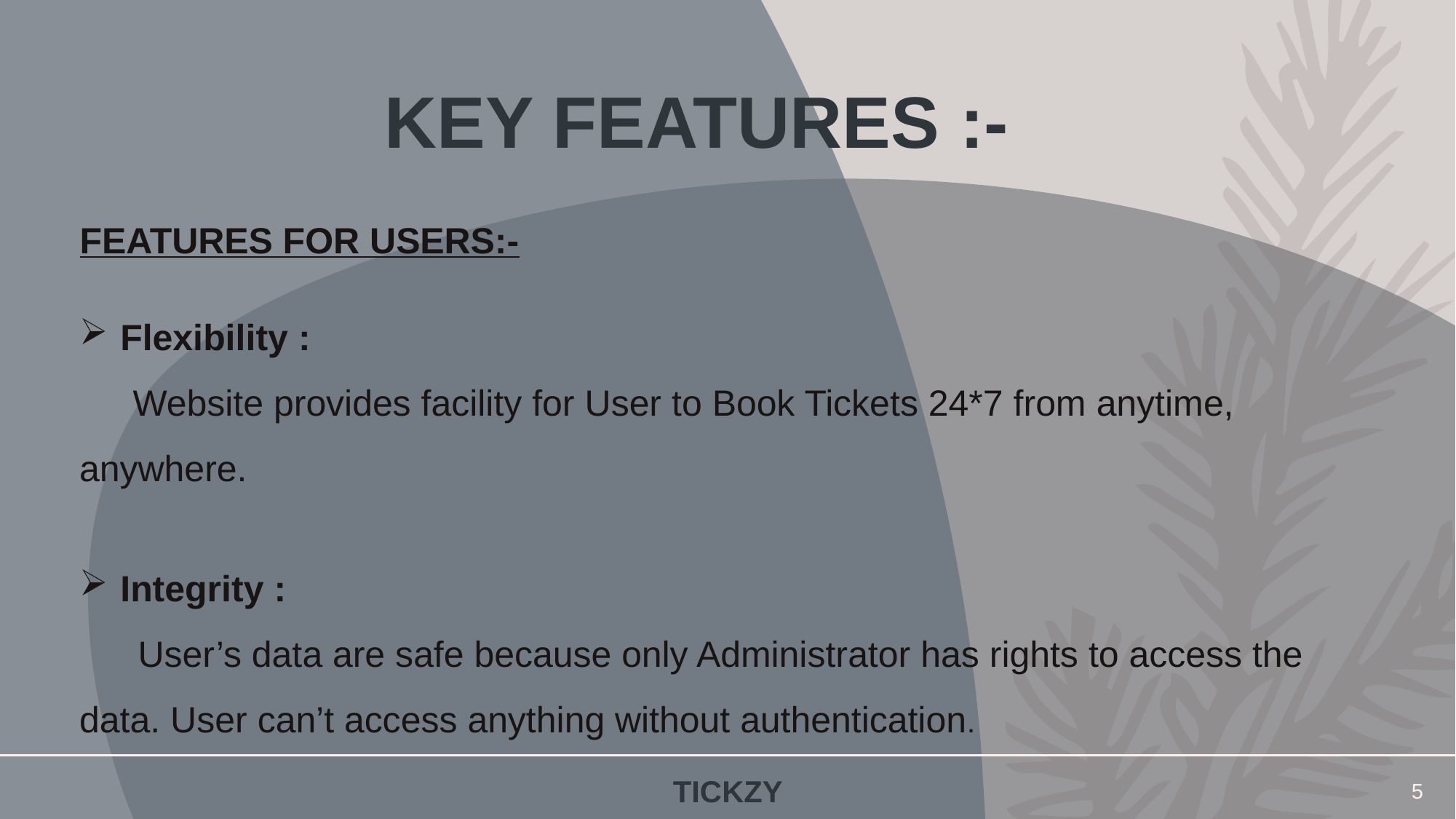

# KEY FEATURES :-
Features for Users:-
Flexibility :
       Website provides facility for User to Book Tickets 24*7 from anytime, anywhere.

Integrity :
       User’s data are safe because only Administrator has rights to access the data. User can’t access anything without authentication.
TICKZY
5